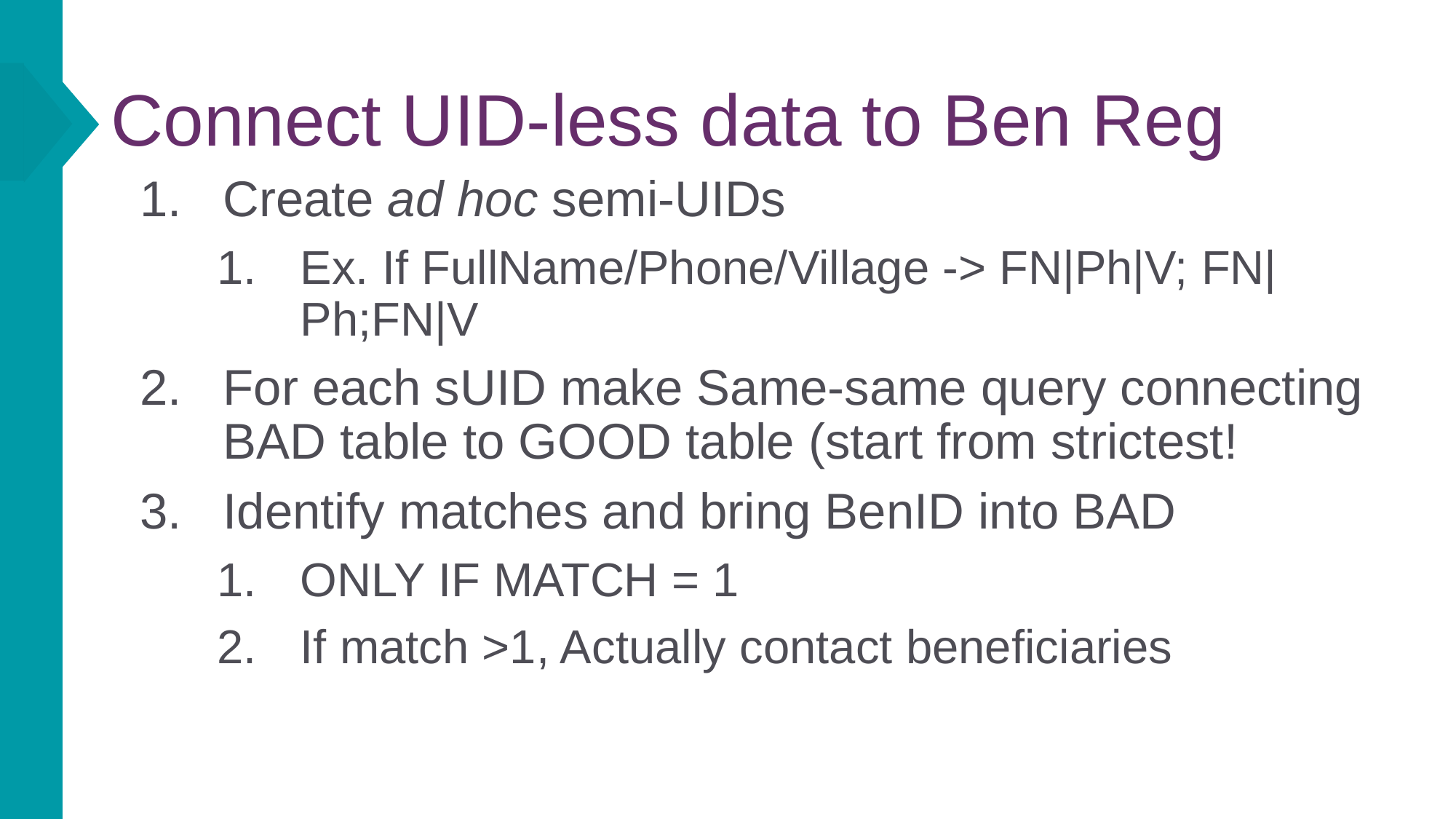

# Connect UID-less data to Ben Reg
Create ad hoc semi-UIDs
Ex. If FullName/Phone/Village -> FN|Ph|V; FN|Ph;FN|V
For each sUID make Same-same query connecting BAD table to GOOD table (start from strictest!
Identify matches and bring BenID into BAD
ONLY IF MATCH = 1
If match >1, Actually contact beneficiaries